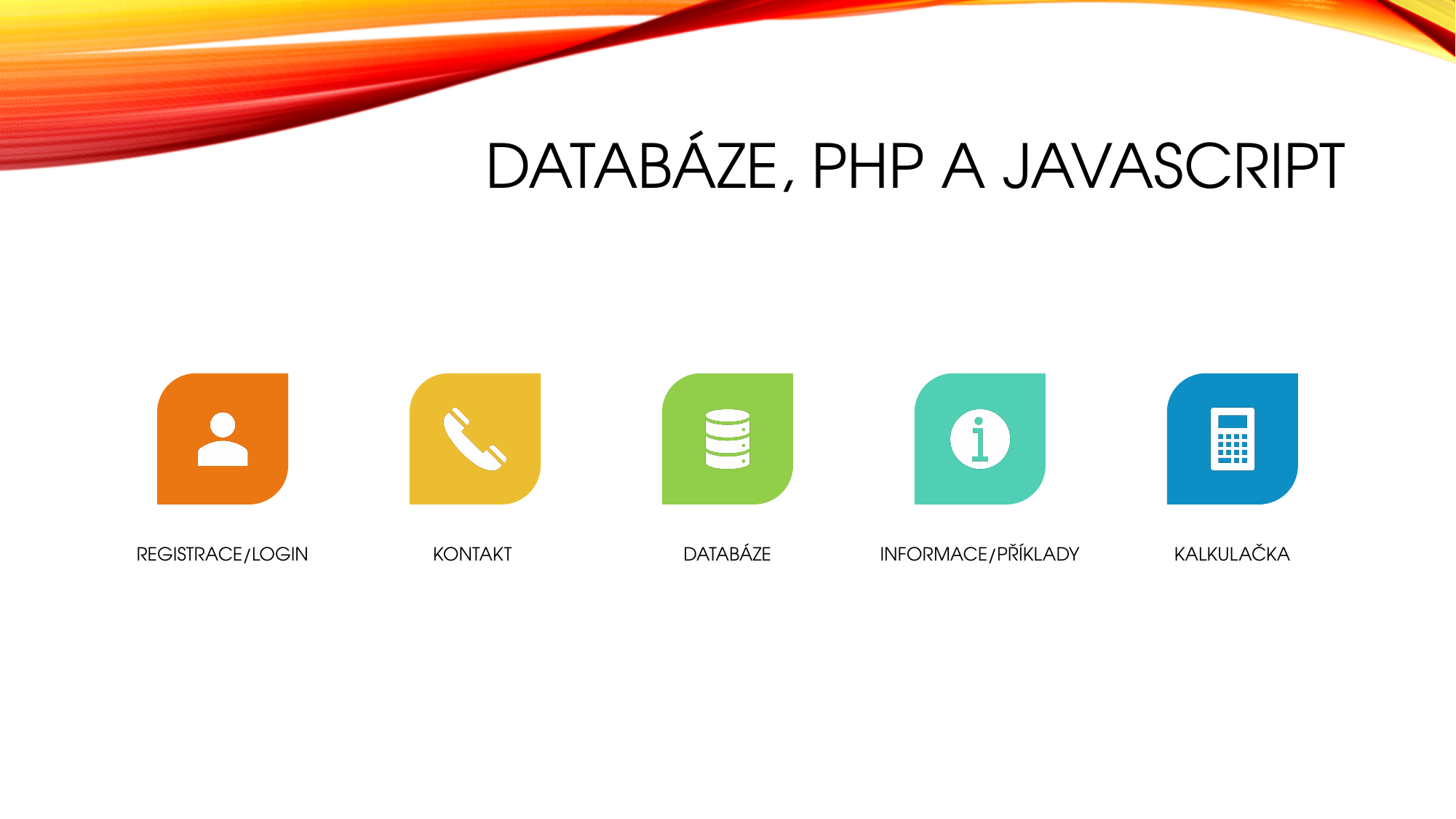

# Databáze, PHP a JavaScript
Registrace/Login
Kontakt
Databáze
Informace/Příklady
Kalkulačka